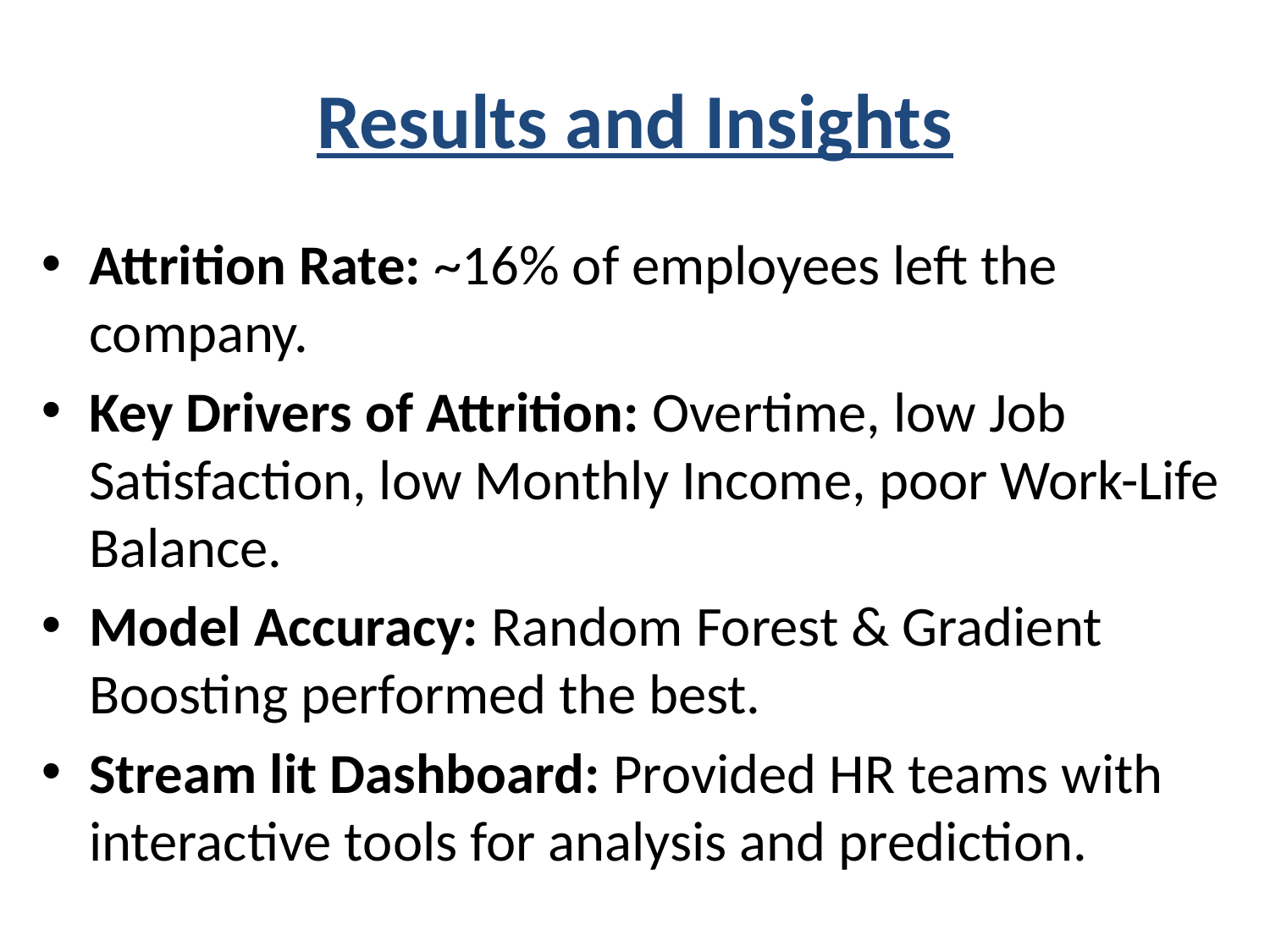

# Results and Insights
Attrition Rate: ~16% of employees left the company.
Key Drivers of Attrition: Overtime, low Job Satisfaction, low Monthly Income, poor Work-Life Balance.
Model Accuracy: Random Forest & Gradient Boosting performed the best.
Stream lit Dashboard: Provided HR teams with interactive tools for analysis and prediction.